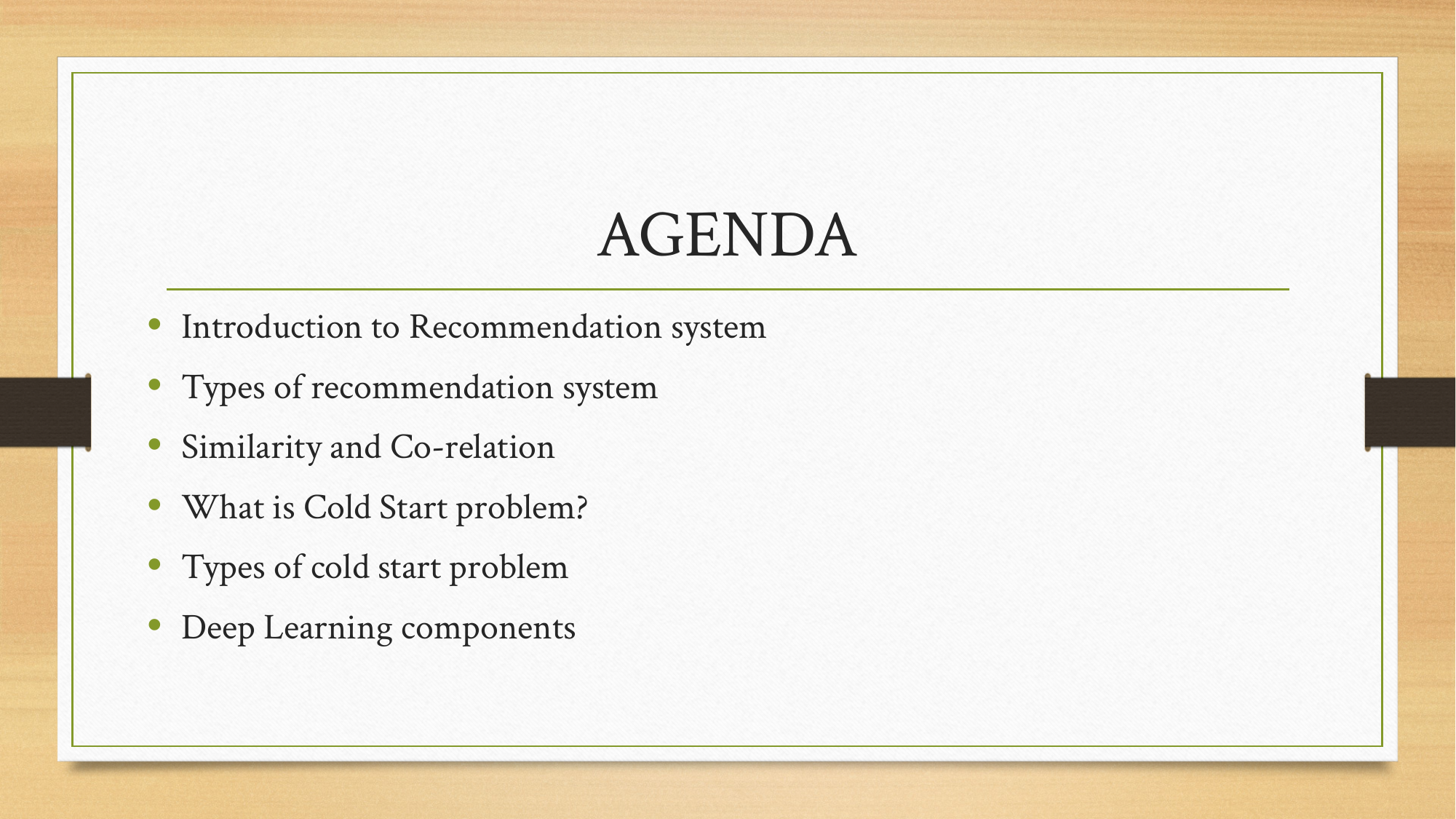

# AGENDA
Introduction to Recommendation system
Types of recommendation system
Similarity and Co-relation
What is Cold Start problem?
Types of cold start problem
Deep Learning components